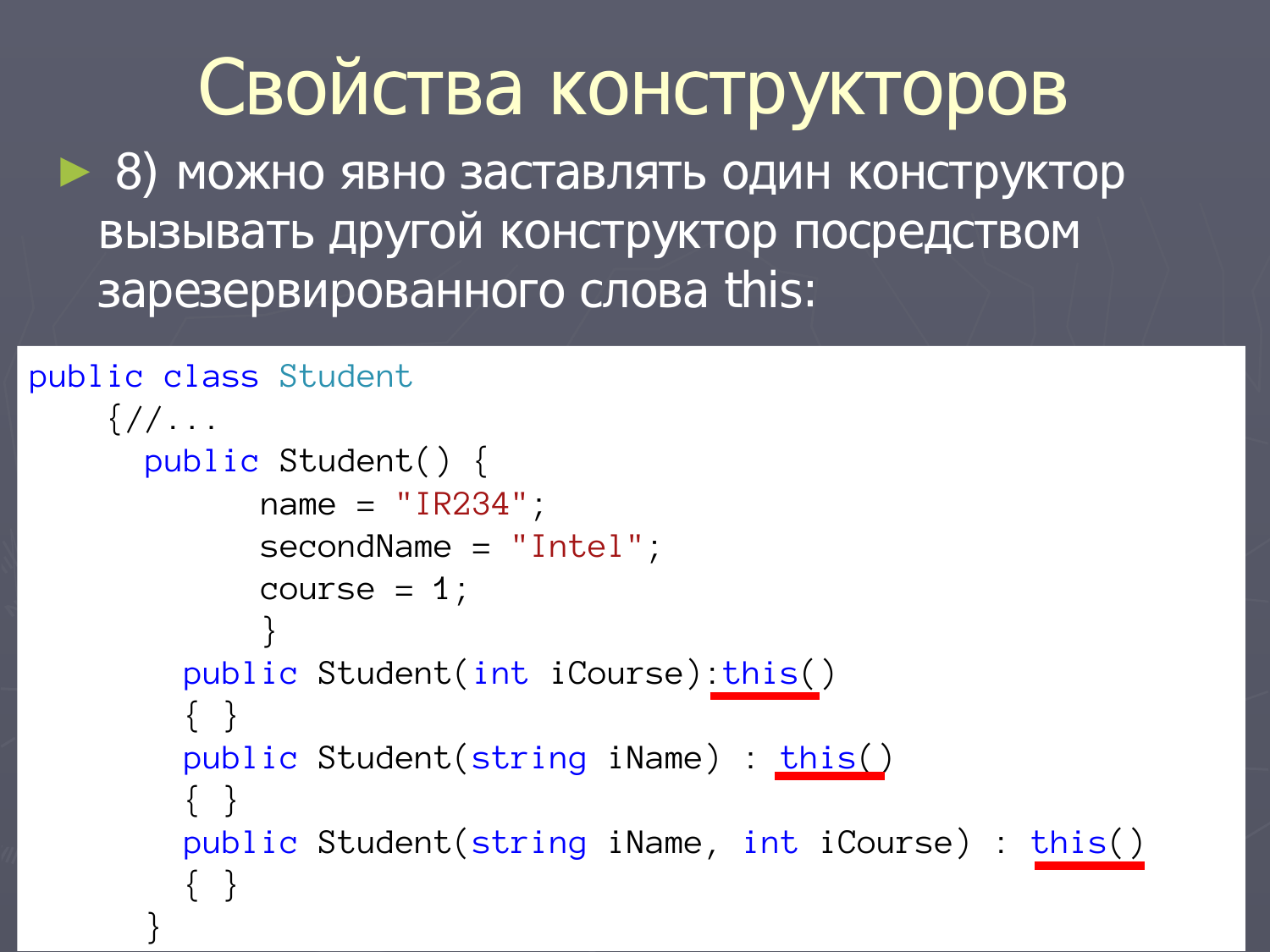

# Свойства конструкторов
 8) можно явно заставлять один конструктор вызывать другой конструктор посредством зарезервированного слова this:
public class Student
    {//...
      public Student() {
            name = "IR234";
            secondName = "Intel";
            course = 1;
            }
        public Student(int iCourse):this()
        { }
        public Student(string iName) : this()
        { }
        public Student(string iName, int iCourse) : this()
        { }
      }
52